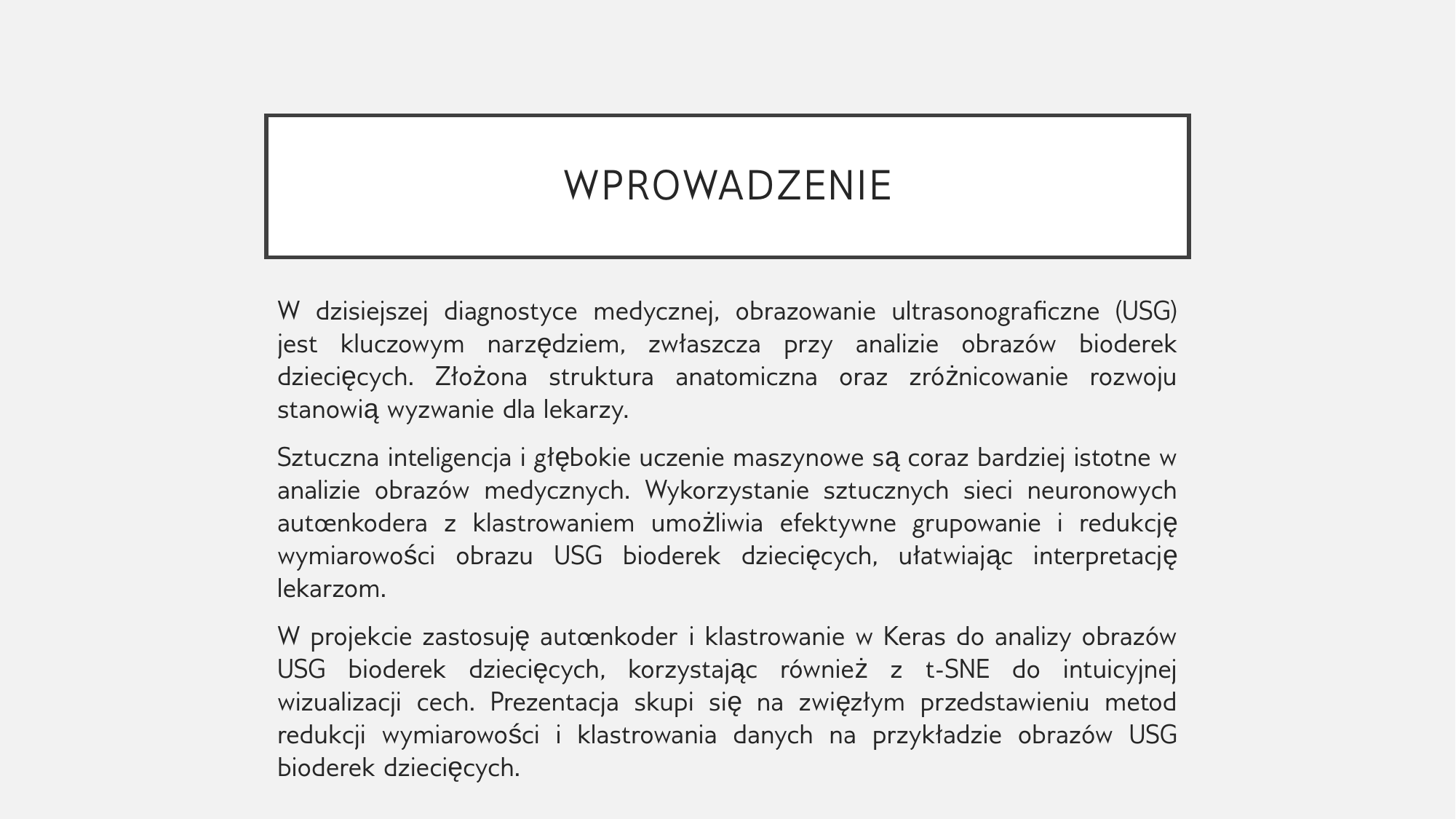

# Wprowadzenie
W dzisiejszej diagnostyce medycznej, obrazowanie ultrasonograficzne (USG) jest kluczowym narzędziem, zwłaszcza przy analizie obrazów bioderek dziecięcych. Złożona struktura anatomiczna oraz zróżnicowanie rozwoju stanowią wyzwanie dla lekarzy.
Sztuczna inteligencja i głębokie uczenie maszynowe są coraz bardziej istotne w analizie obrazów medycznych. Wykorzystanie sztucznych sieci neuronowych autoenkodera z klastrowaniem umożliwia efektywne grupowanie i redukcję wymiarowości obrazu USG bioderek dziecięcych, ułatwiając interpretację lekarzom.
W projekcie zastosuję autoenkoder i klastrowanie w Keras do analizy obrazów USG bioderek dziecięcych, korzystając również z t-SNE do intuicyjnej wizualizacji cech. Prezentacja skupi się na zwięzłym przedstawieniu metod redukcji wymiarowości i klastrowania danych na przykładzie obrazów USG bioderek dziecięcych.